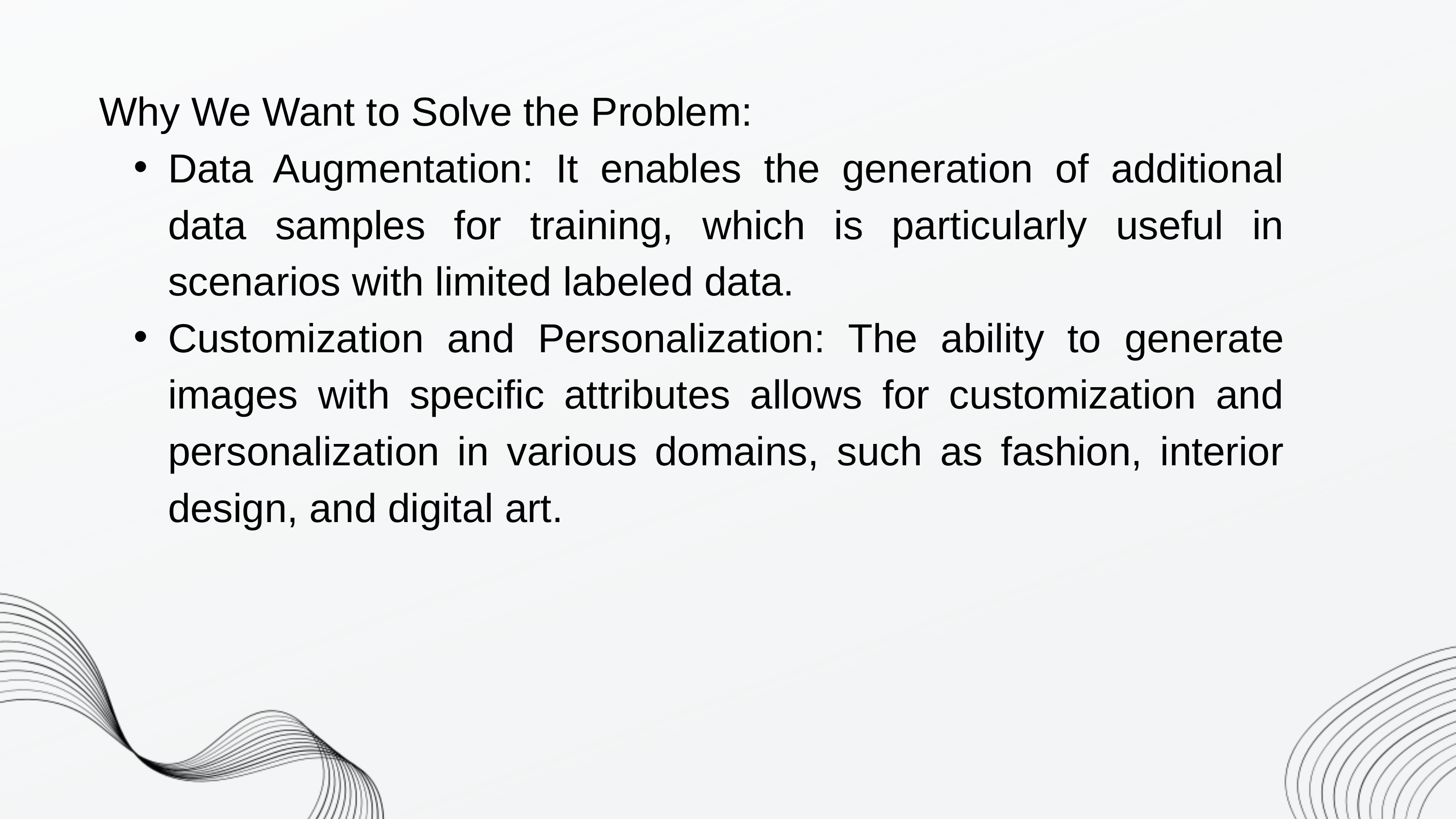

Why We Want to Solve the Problem:
Data Augmentation: It enables the generation of additional data samples for training, which is particularly useful in scenarios with limited labeled data.
Customization and Personalization: The ability to generate images with specific attributes allows for customization and personalization in various domains, such as fashion, interior design, and digital art.